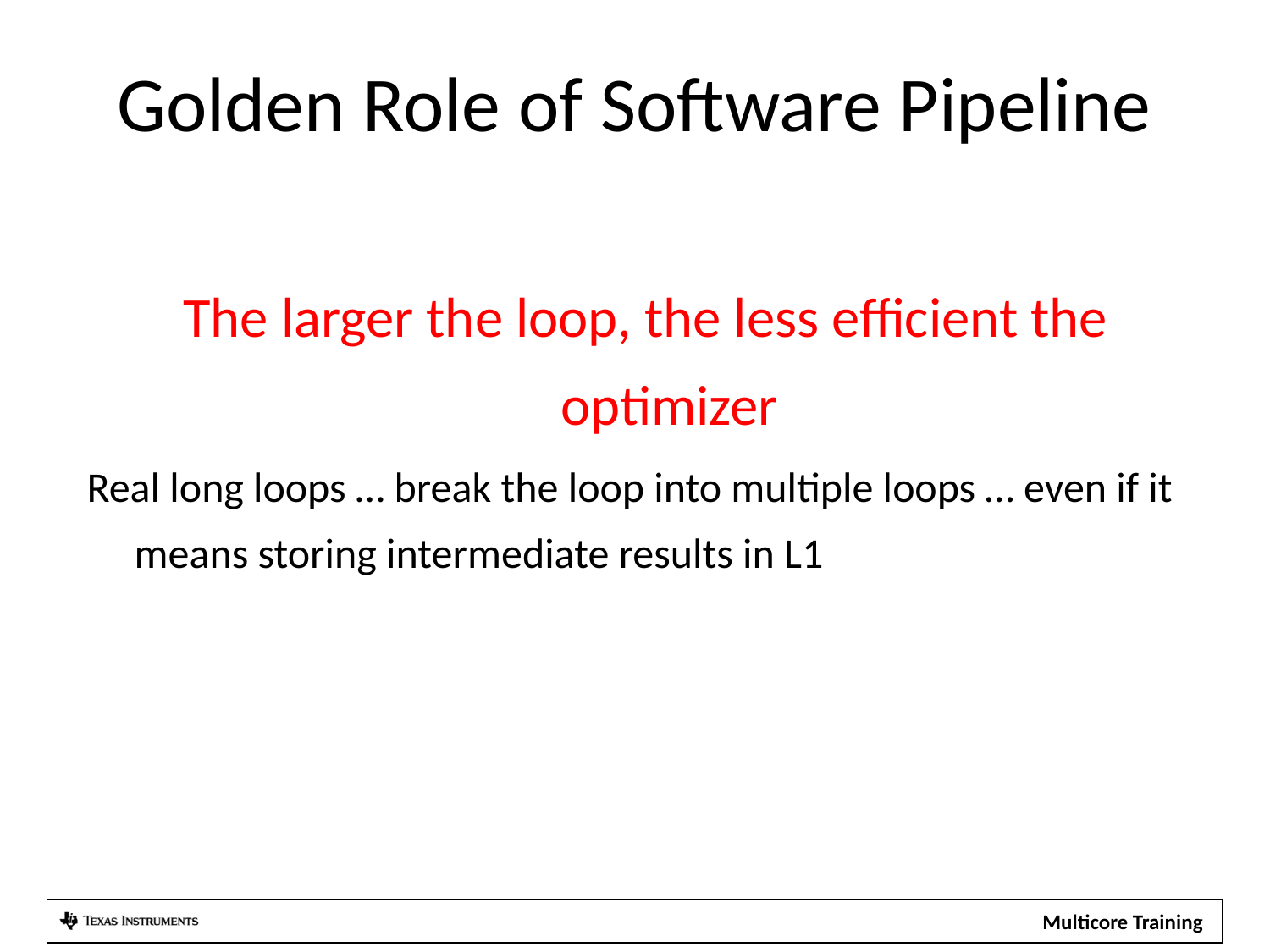

# Golden Role of Software Pipeline
The larger the loop, the less efficient the optimizer
Real long loops … break the loop into multiple loops … even if it means storing intermediate results in L1